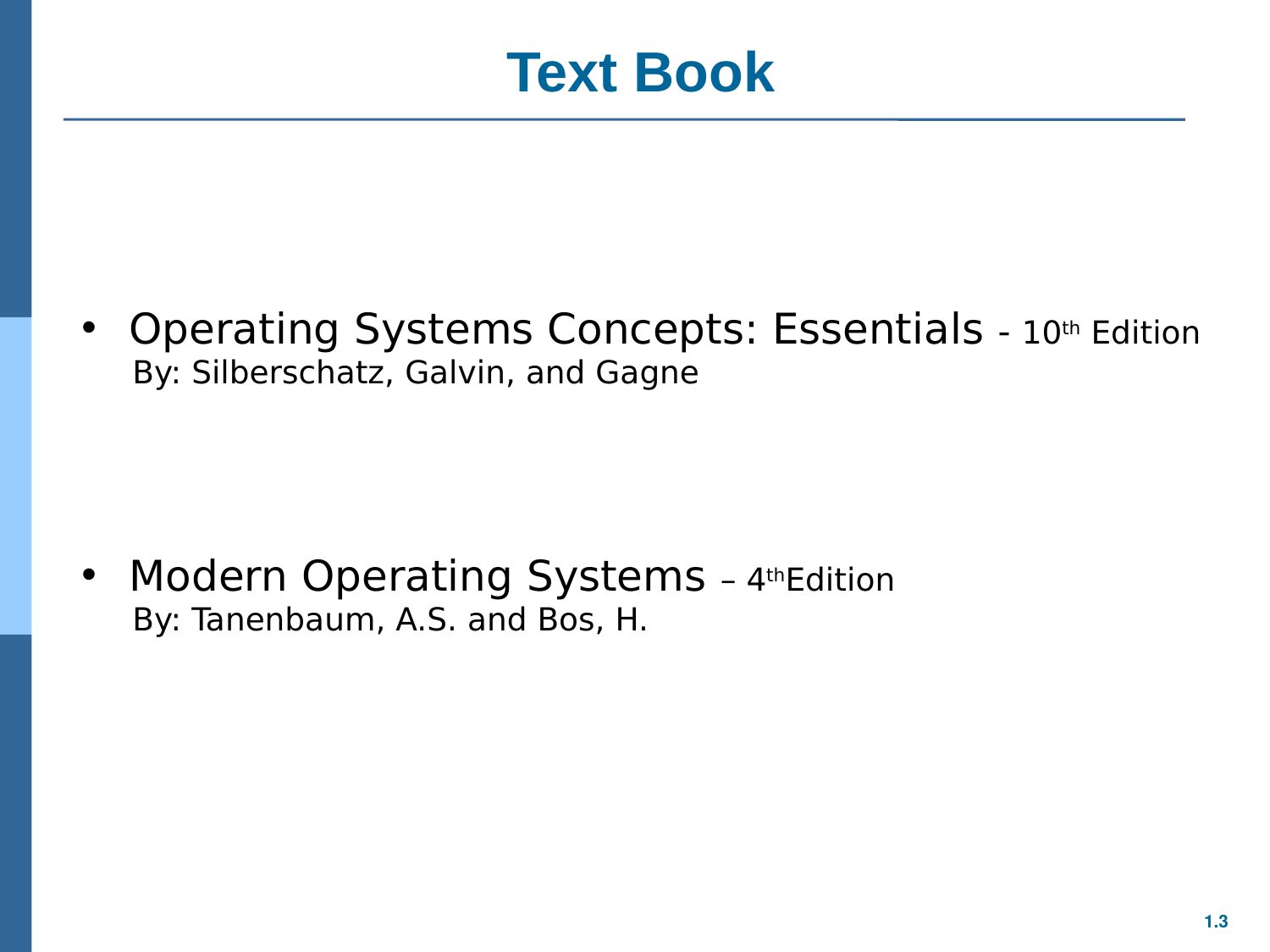

# Text Book
Operating Systems Concepts: Essentials - 10th Edition
     By: Silberschatz, Galvin, and Gagne

Modern Operating Systems – 4thEdition
     By: Tanenbaum, A.S. and Bos, H.